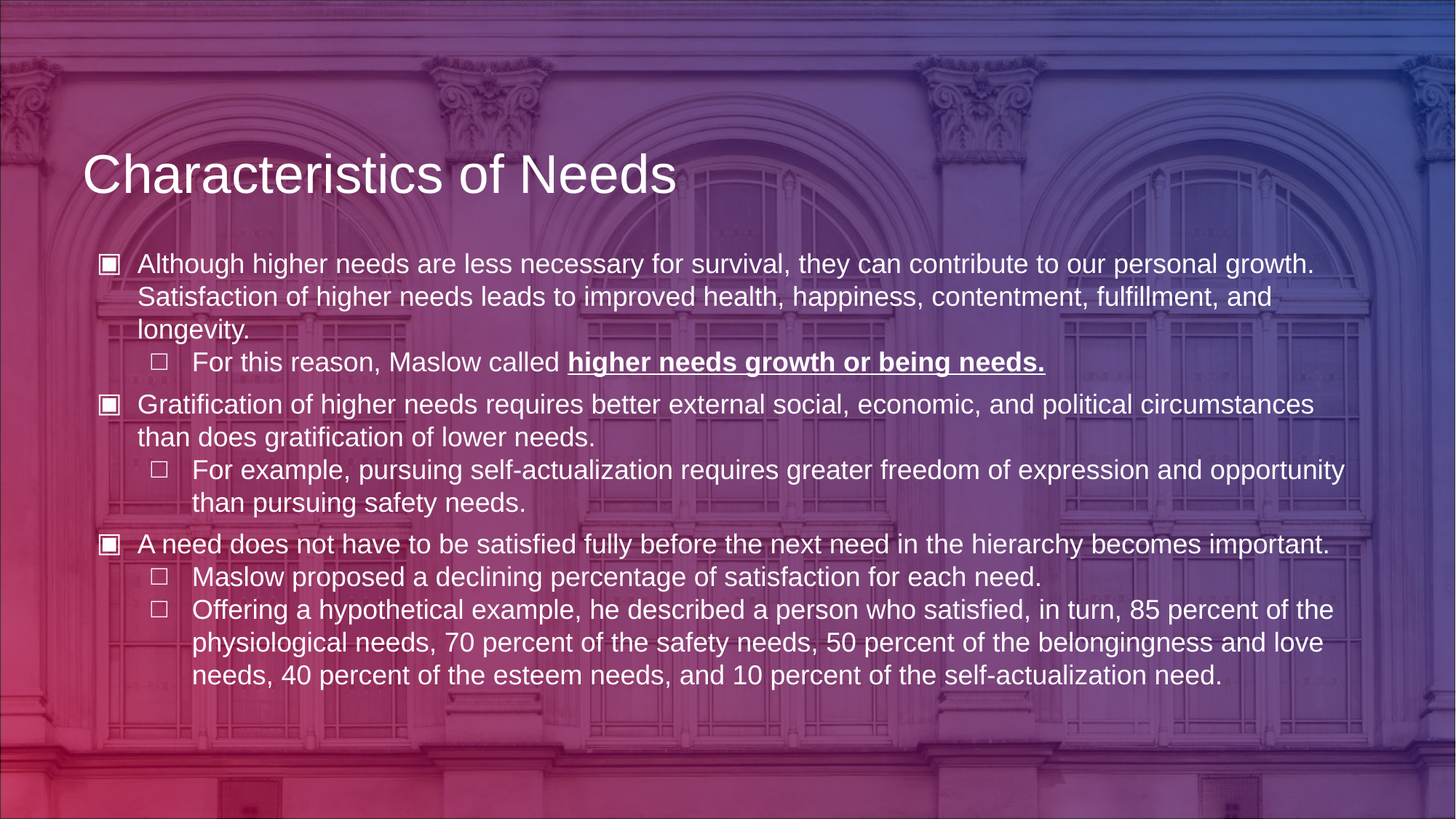

# Characteristics of Needs
Although higher needs are less necessary for survival, they can contribute to our personal growth. Satisfaction of higher needs leads to improved health, happiness, contentment, fulfillment, and longevity.
For this reason, Maslow called higher needs growth or being needs.
Gratification of higher needs requires better external social, economic, and political circumstances than does gratification of lower needs.
For example, pursuing self-actualization requires greater freedom of expression and opportunity than pursuing safety needs.
A need does not have to be satisfied fully before the next need in the hierarchy becomes important.
Maslow proposed a declining percentage of satisfaction for each need.
Offering a hypothetical example, he described a person who satisfied, in turn, 85 percent of the physiological needs, 70 percent of the safety needs, 50 percent of the belongingness and love needs, 40 percent of the esteem needs, and 10 percent of the self-actualization need.